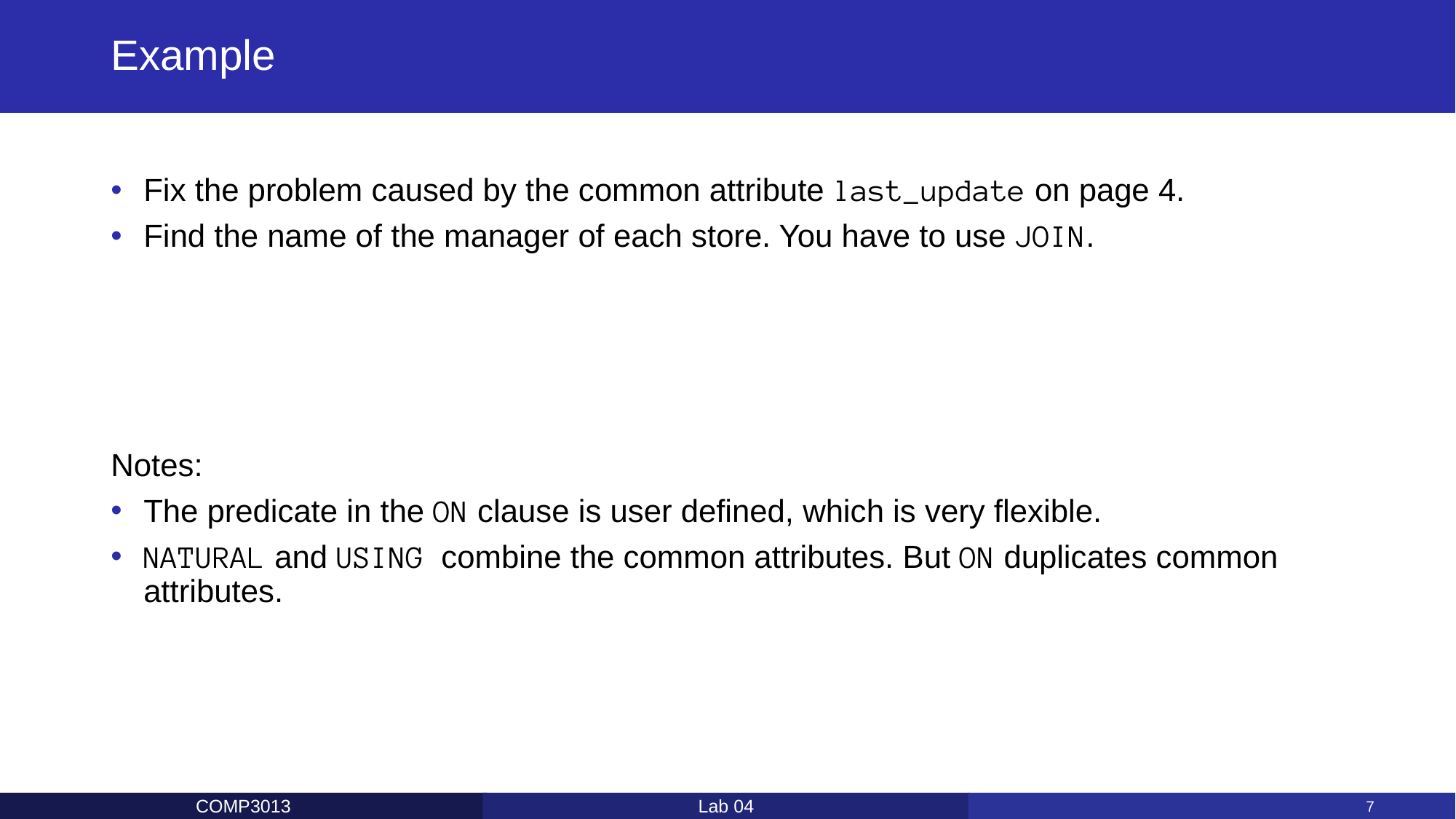

# Example
Fix the problem caused by the common attribute last_update on page 4.
Find the name of the manager of each store. You have to use JOIN.

Notes:
The predicate in the ON clause is user defined, which is very flexible.
NATURAL and USING combine the common attributes. But ON duplicates common attributes.